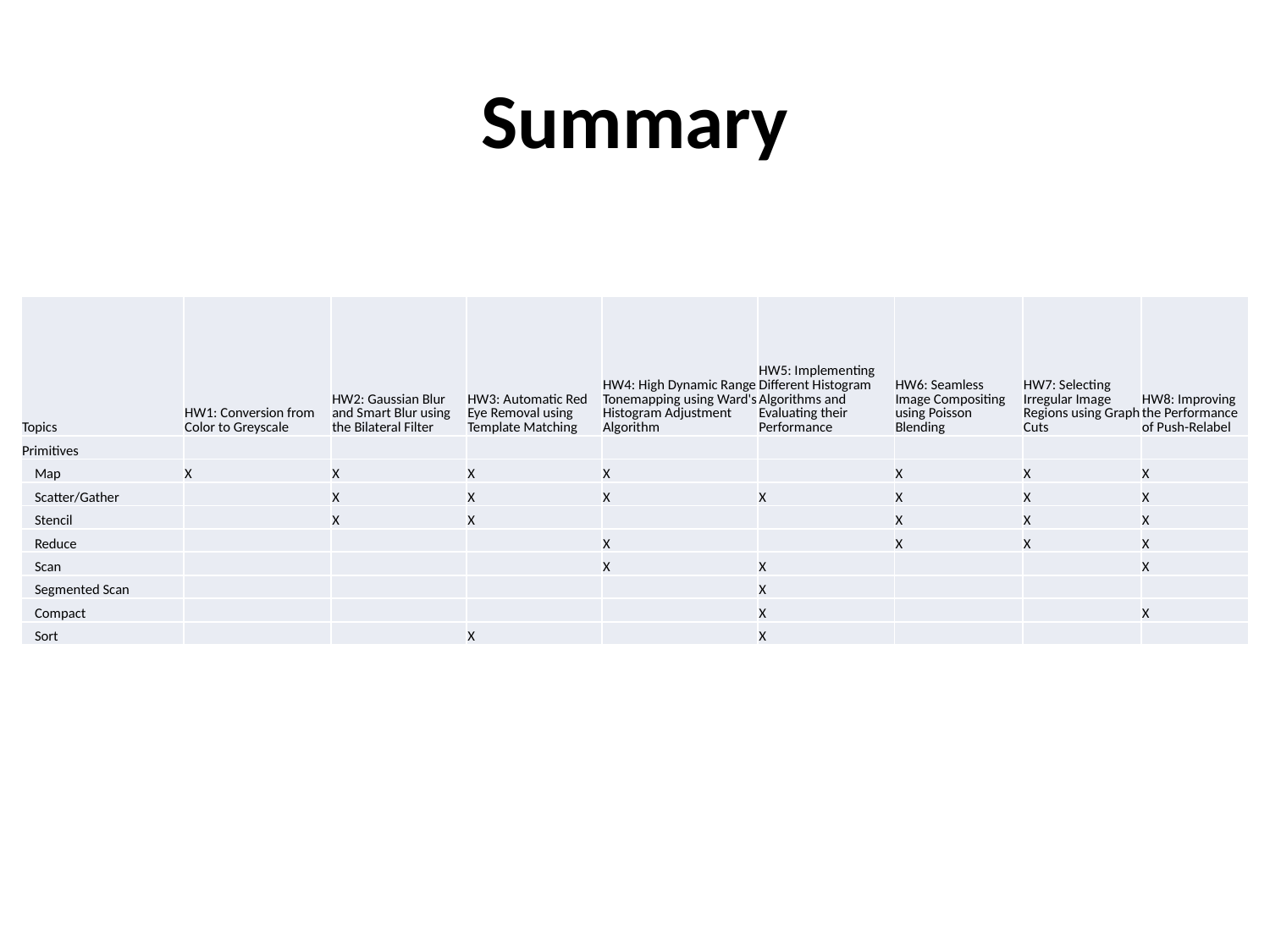

# Summary
| Topics | HW1: Conversion from Color to Greyscale | HW2: Gaussian Blur and Smart Blur using the Bilateral Filter | HW3: Automatic Red Eye Removal using Template Matching | HW4: High Dynamic Range Tonemapping using Ward's Histogram Adjustment Algorithm | HW5: Implementing Different Histogram Algorithms and Evaluating their Performance | HW6: Seamless Image Compositing using Poisson Blending | HW7: Selecting Irregular Image Regions using Graph Cuts | HW8: Improving the Performance of Push-Relabel |
| --- | --- | --- | --- | --- | --- | --- | --- | --- |
| Primitives |  |  |  |  |  |  |  |  |
| Map | X | X | X | X |  | X | X | X |
| Scatter/Gather |  | X | X | X | X | X | X | X |
| Stencil |  | X | X |  |  | X | X | X |
| Reduce |  |  |  | X |  | X | X | X |
| Scan |  |  |  | X | X |  |  | X |
| Segmented Scan |  |  |  |  | X |  |  |  |
| Compact |  |  |  |  | X |  |  | X |
| Sort |  |  | X |  | X |  |  |  |